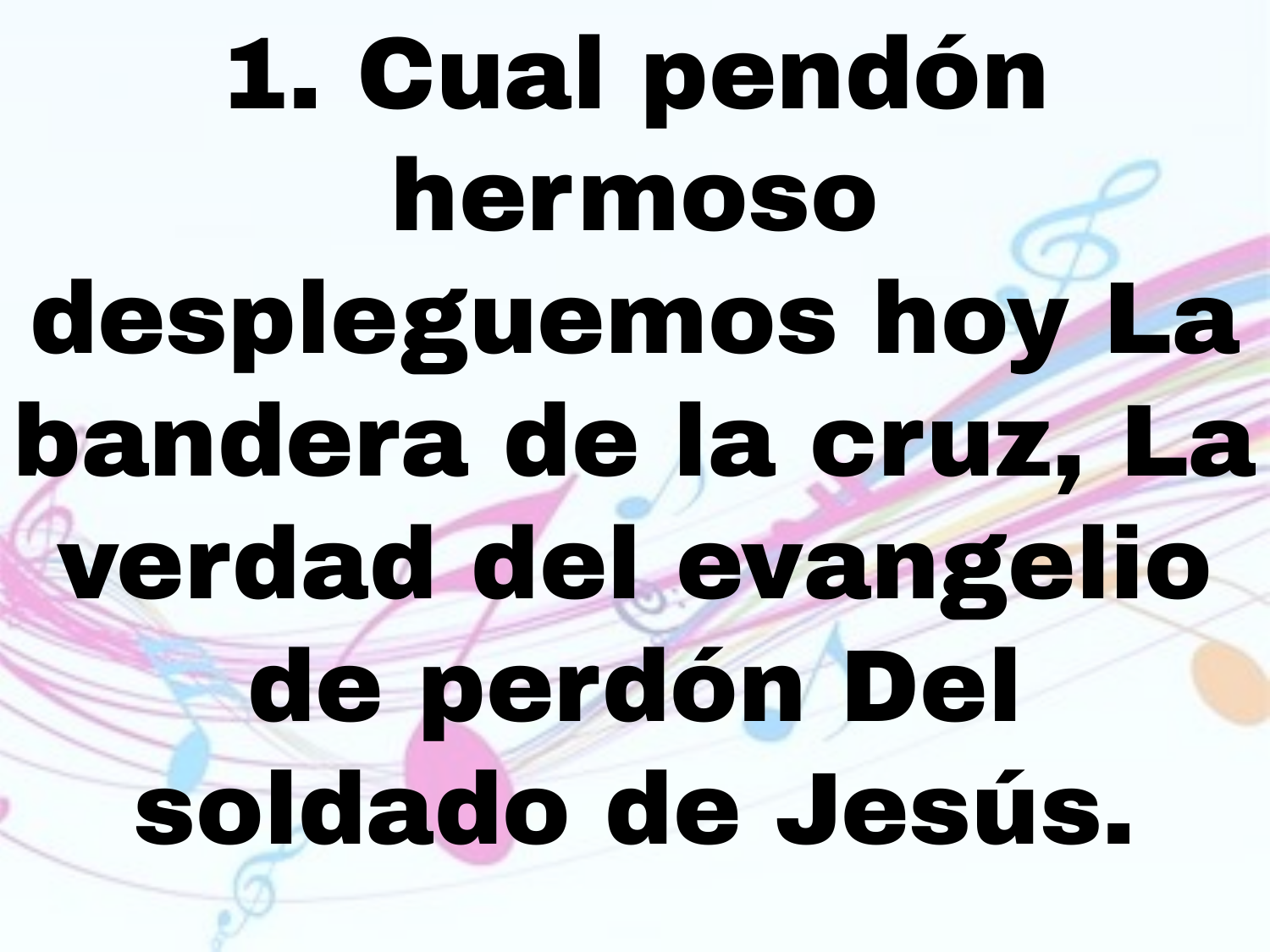

1. Cual pendón hermoso despleguemos hoy La bandera de la cruz, La verdad del evangelio de perdón Del soldado de Jesús.